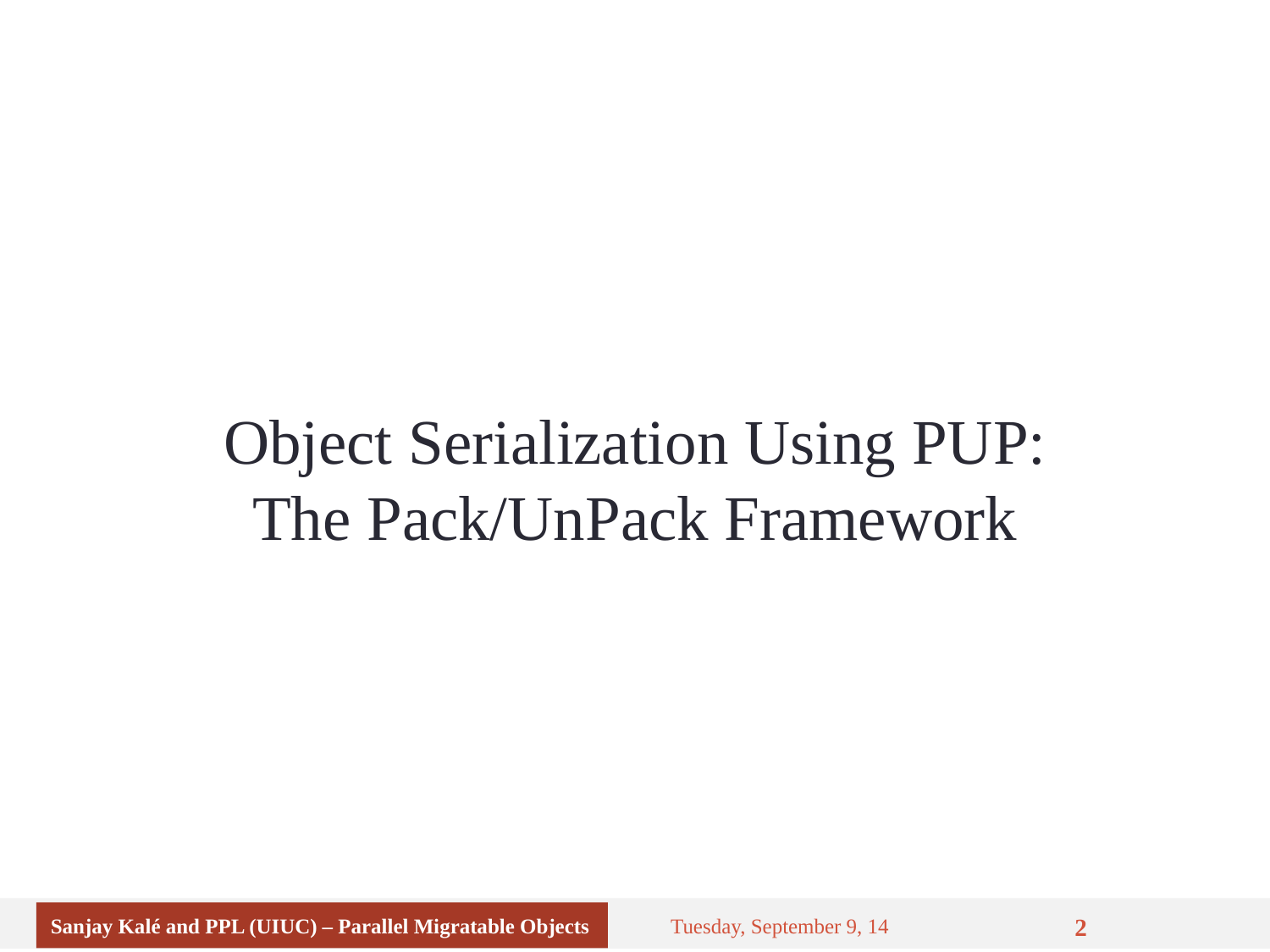

Object Serialization Using PUP: The Pack/UnPack Framework
Sanjay Kalé and PPL (UIUC) – Parallel Migratable Objects
Tuesday, September 9, 14
2